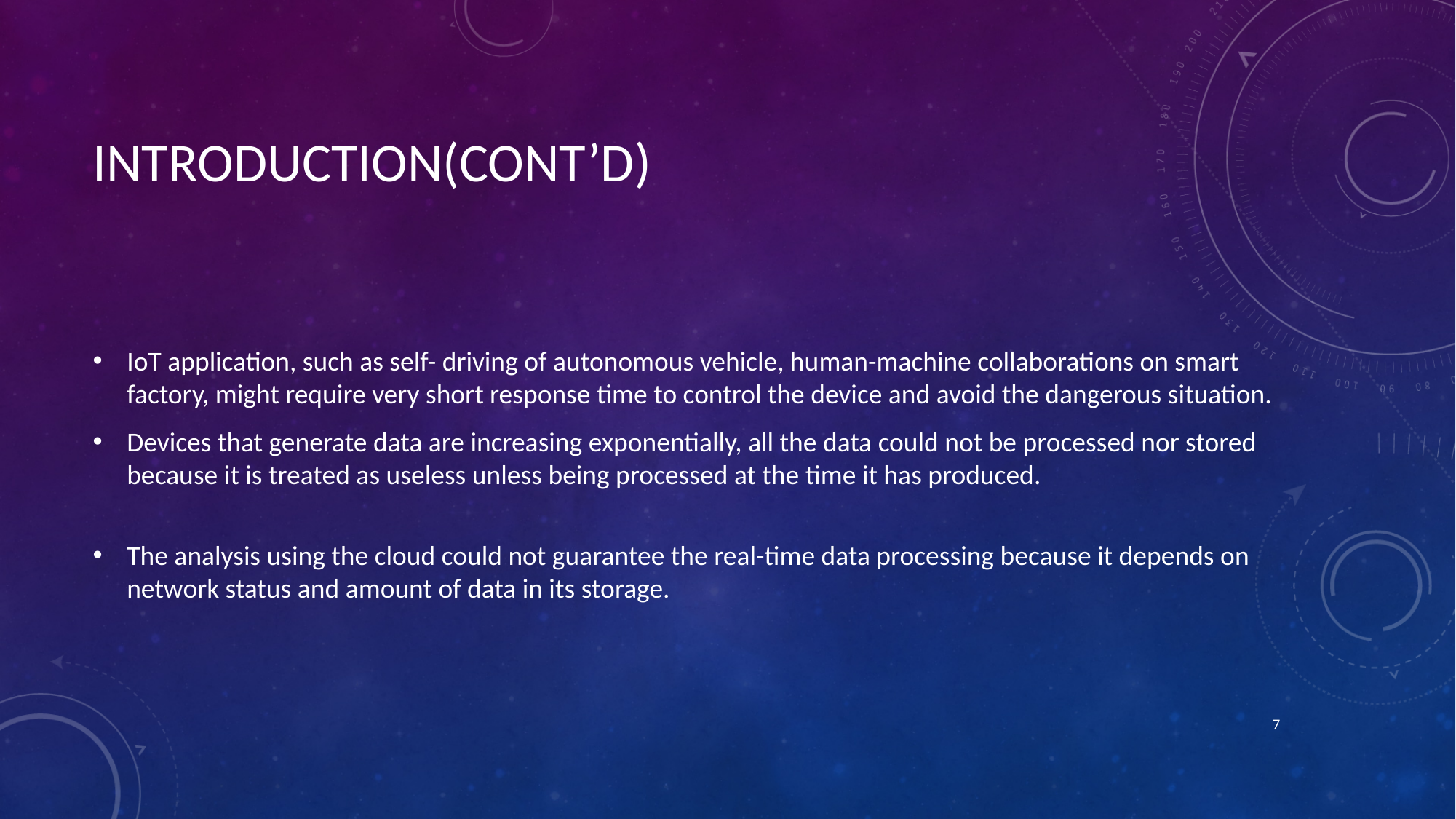

# Introduction(cont’d)
IoT application, such as self- driving of autonomous vehicle, human-machine collaborations on smart factory, might require very short response time to control the device and avoid the dangerous situation.
Devices that generate data are increasing exponentially, all the data could not be processed nor stored because it is treated as useless unless being processed at the time it has produced.
The analysis using the cloud could not guarantee the real-time data processing because it depends on network status and amount of data in its storage.
7